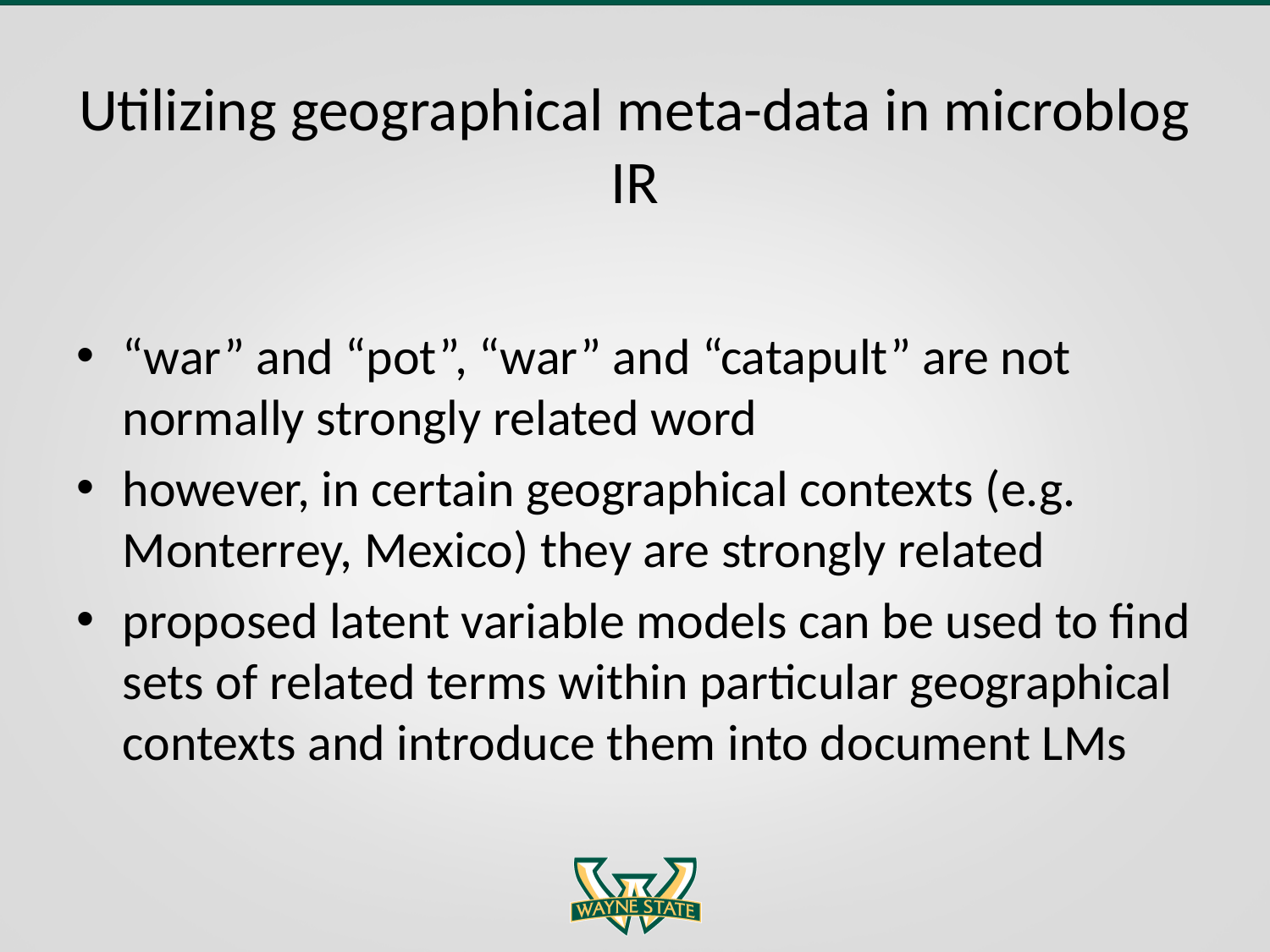

# Utilizing geographical meta-data in microblog IR
“war” and “pot”, “war” and “catapult” are not normally strongly related word
however, in certain geographical contexts (e.g. Monterrey, Mexico) they are strongly related
proposed latent variable models can be used to find sets of related terms within particular geographical contexts and introduce them into document LMs